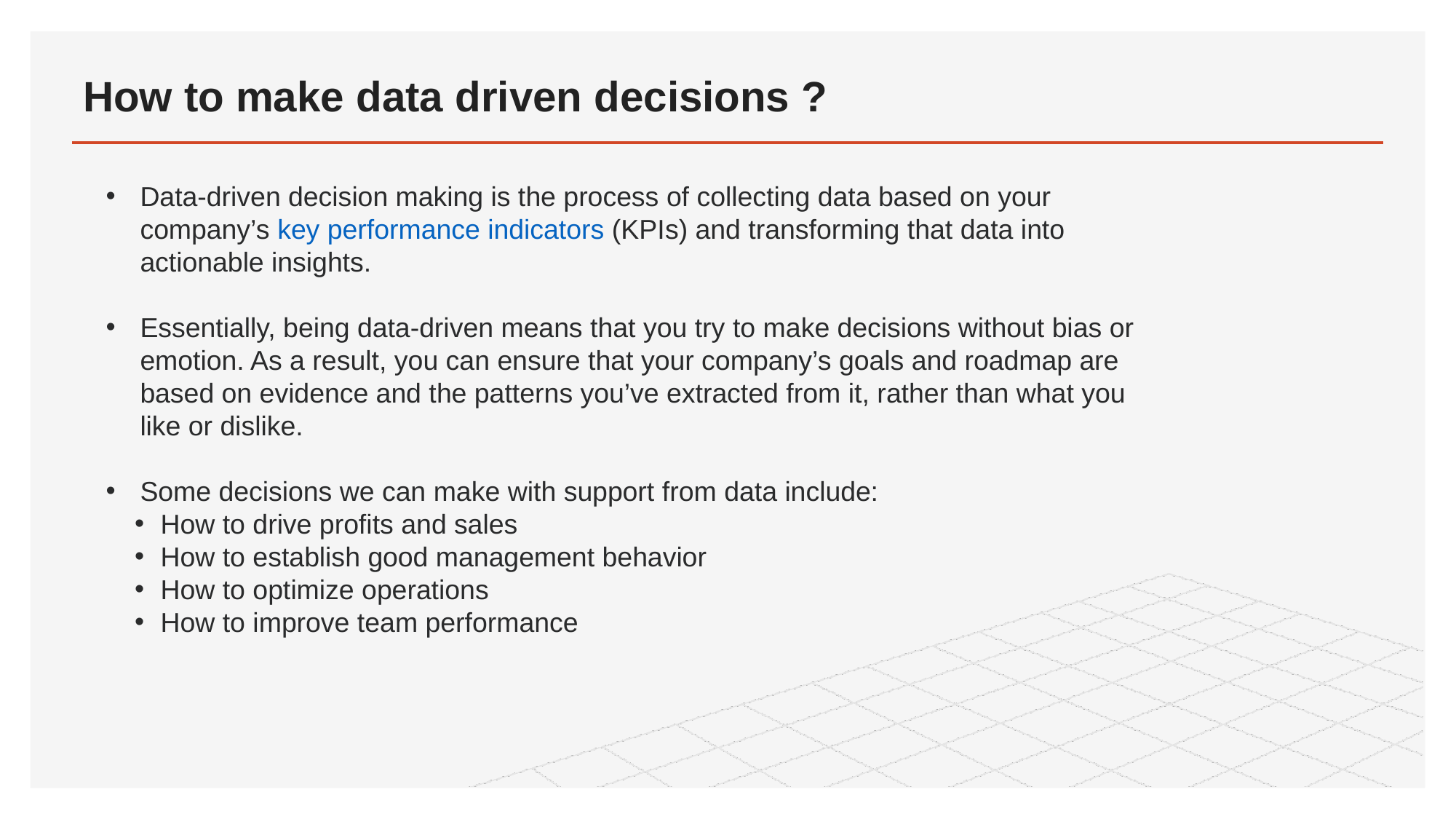

# How to make data driven decisions ?

Data-driven decision making is the process of collecting data based on your company’s key performance indicators (KPIs) and transforming that data into actionable insights.

Essentially, being data-driven means that you try to make decisions without bias or emotion. As a result, you can ensure that your company’s goals and roadmap are based on evidence and the patterns you’ve extracted from it, rather than what you like or dislike.

Some decisions we can make with support from data include:
How to drive profits and sales
How to establish good management behavior
How to optimize operations
How to improve team performance